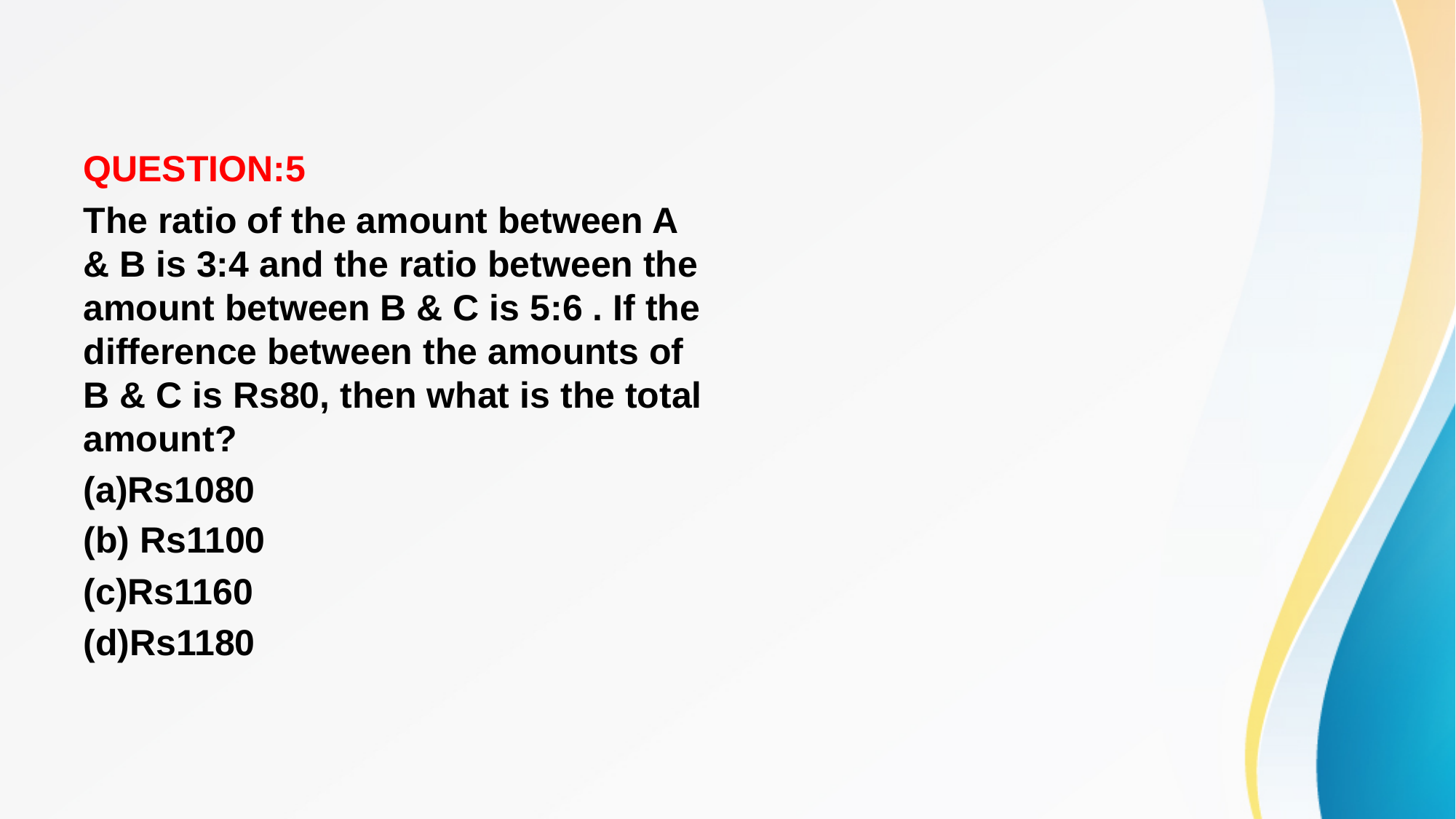

#
QUESTION:5
The ratio of the amount between A & B is 3:4 and the ratio between the amount between B & C is 5:6 . If the difference between the amounts of B & C is Rs80, then what is the total amount?
(a)Rs1080
(b) Rs1100
(c)Rs1160
(d)Rs1180